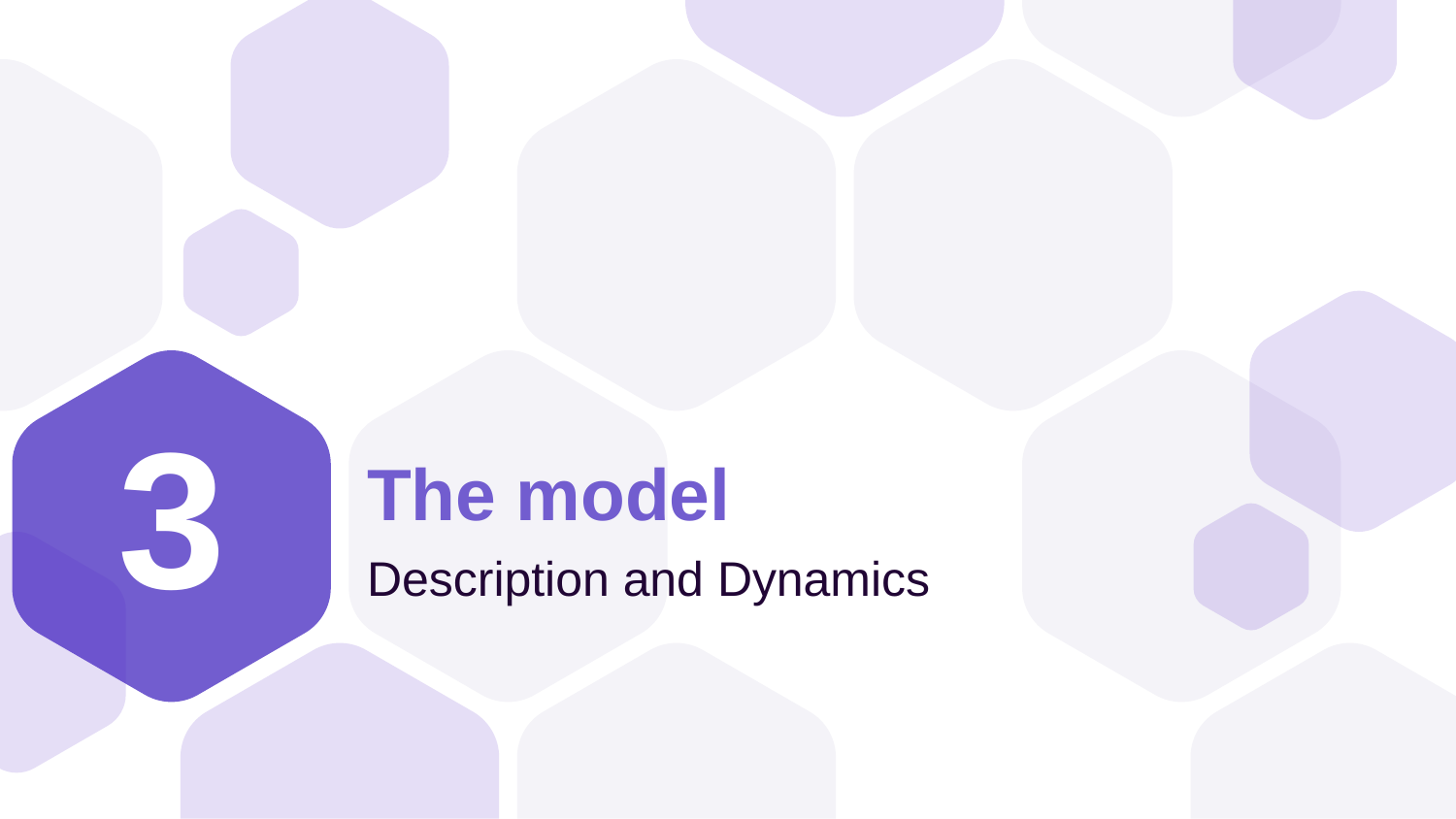

3
# The model
Description and Dynamics